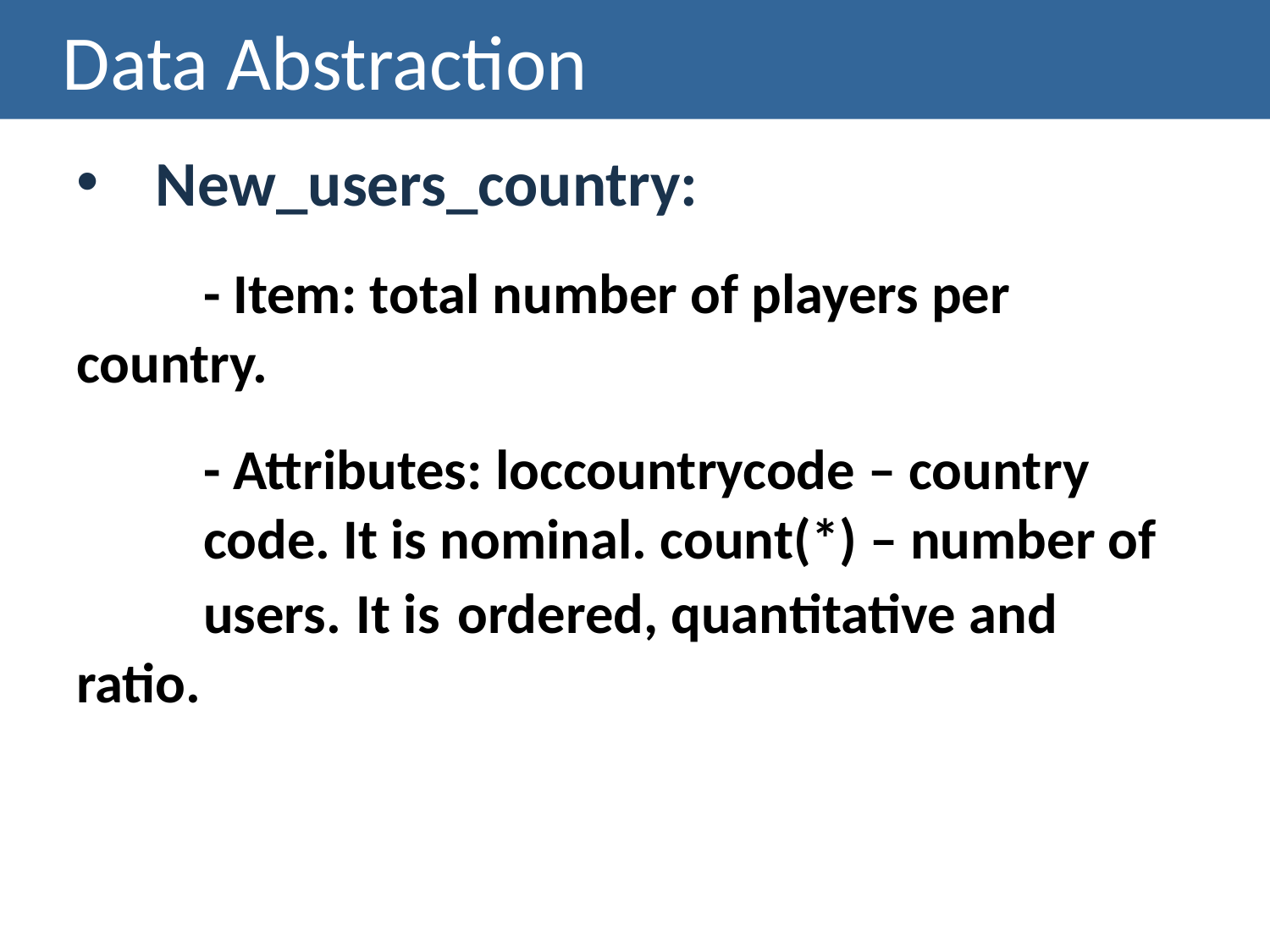

# Data Abstraction
New_users_country:
	- Item: total number of players per 	country.
	- Attributes: loccountrycode – country 	code. It is nominal. count(*) – number of 	users. It is 	ordered, quantitative and 	ratio.